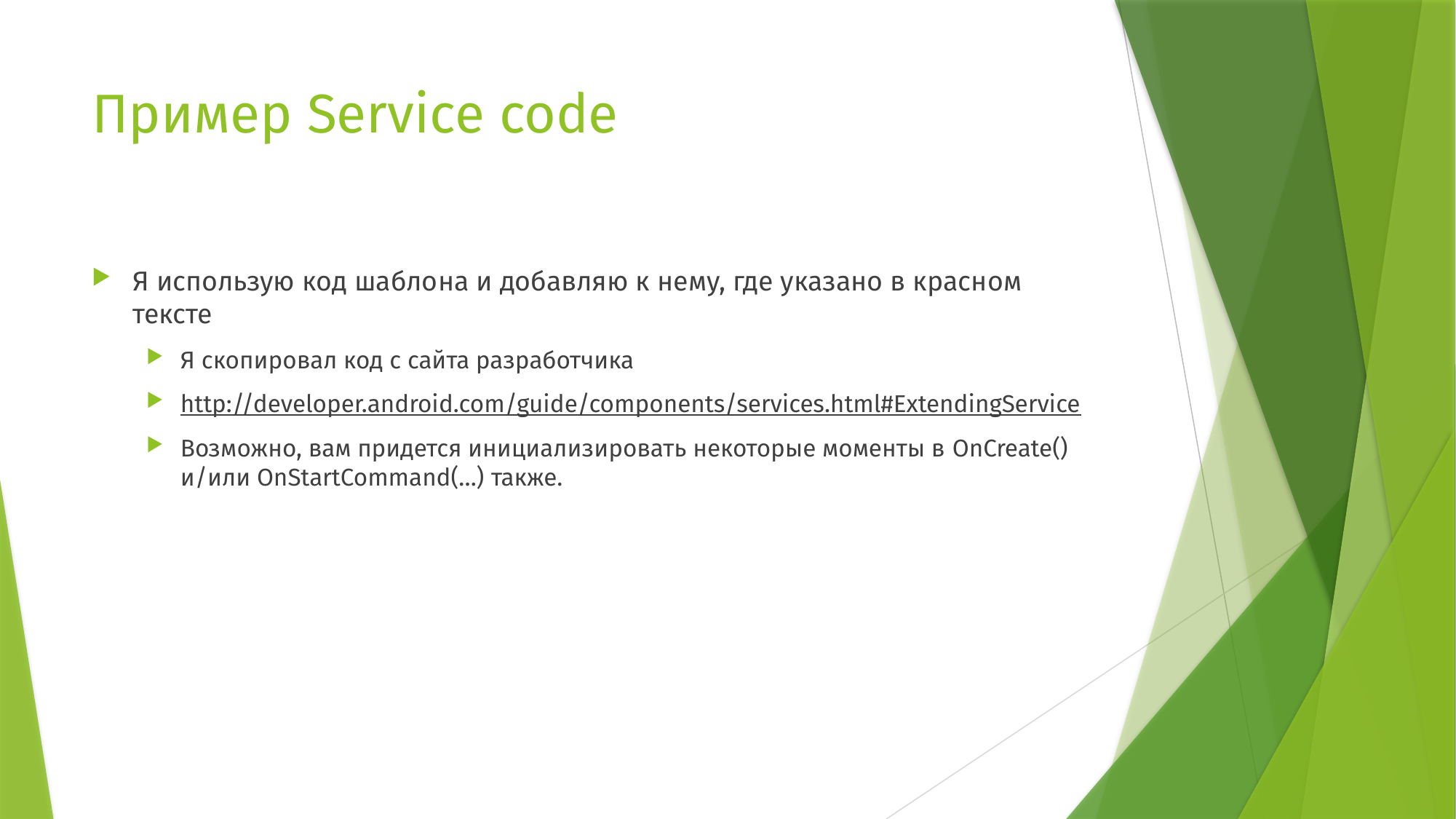

# Пример Service code
Я использую код шаблона и добавляю к нему, где указано в красном тексте
Я скопировал код с сайта разработчика
http://developer.android.com/guide/components/services.html#ExtendingService
Возможно, вам придется инициализировать некоторые моменты в OnCreate() и/или OnStartCommand(…) также.